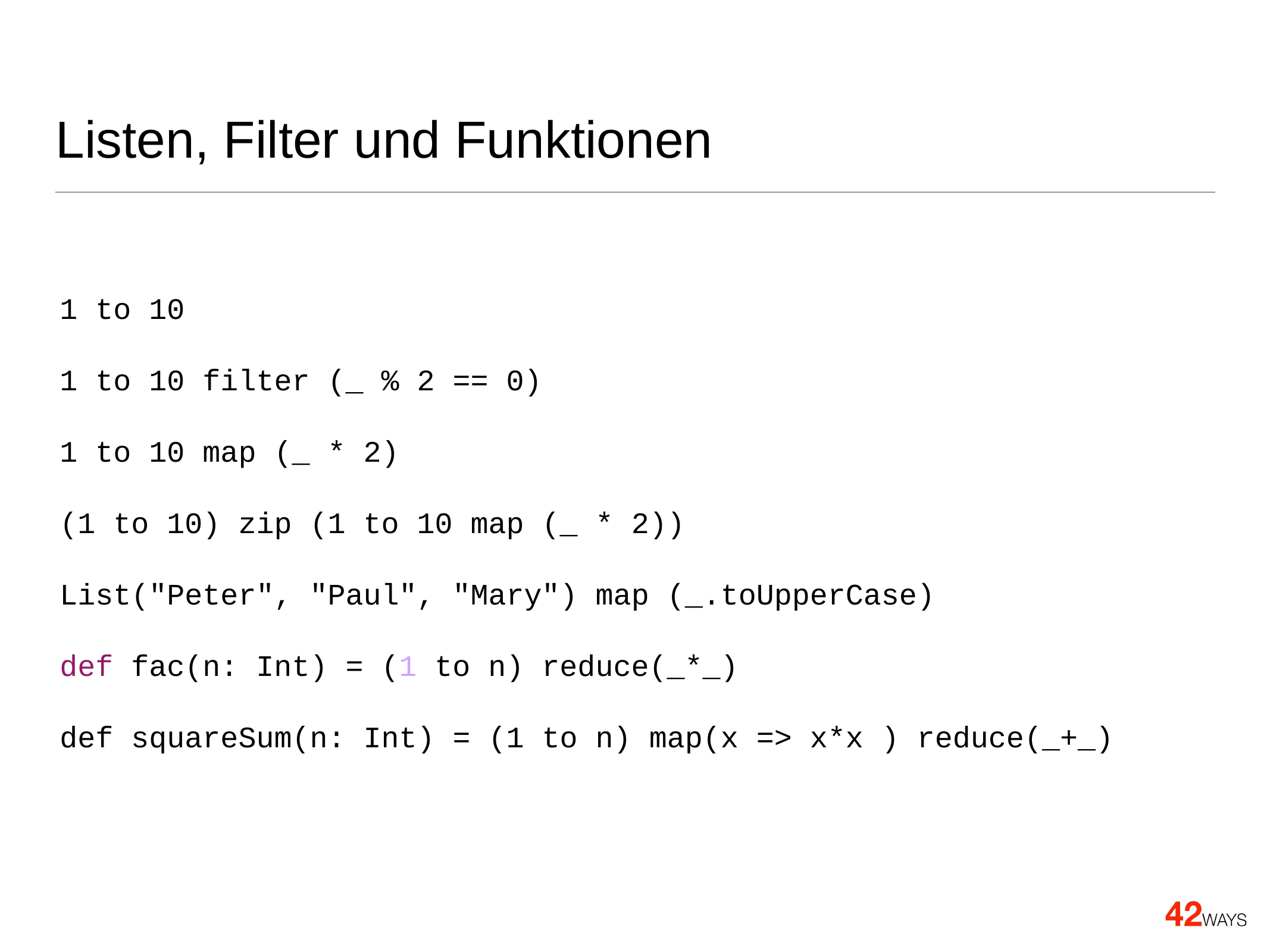

# Listen, Filter und Funktionen
1 to 10

1 to 10 filter (_ % 2 == 0)

1 to 10 map (_ * 2)

(1 to 10) zip (1 to 10 map (_ * 2))

List("Peter", "Paul", "Mary") map (_.toUpperCase)

def fac(n: Int) = (1 to n) reduce(_*_)

def squareSum(n: Int) = (1 to n) map(x => x*x ) reduce(_+_)